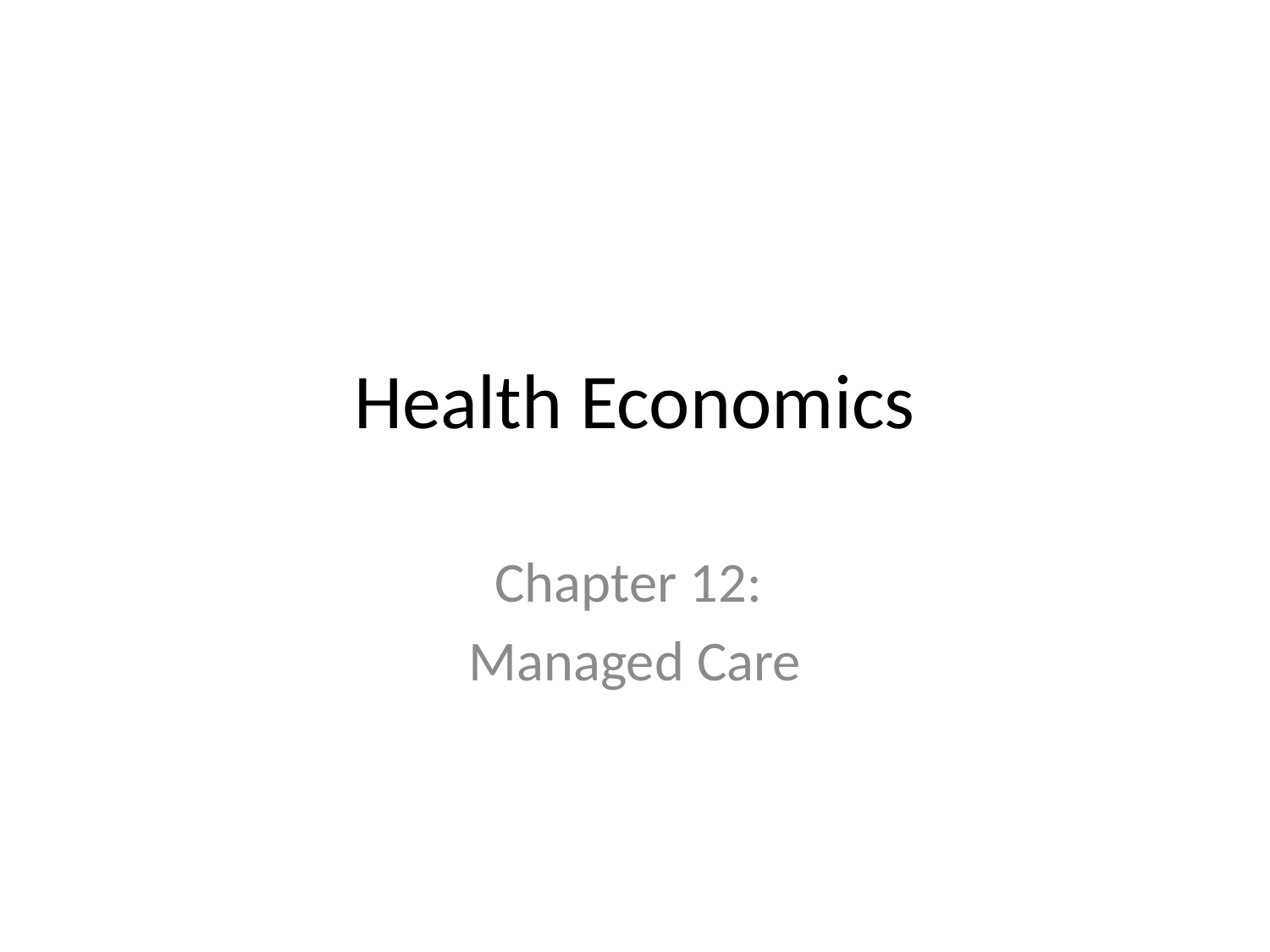

# Health Economics
Chapter 12:
Managed Care